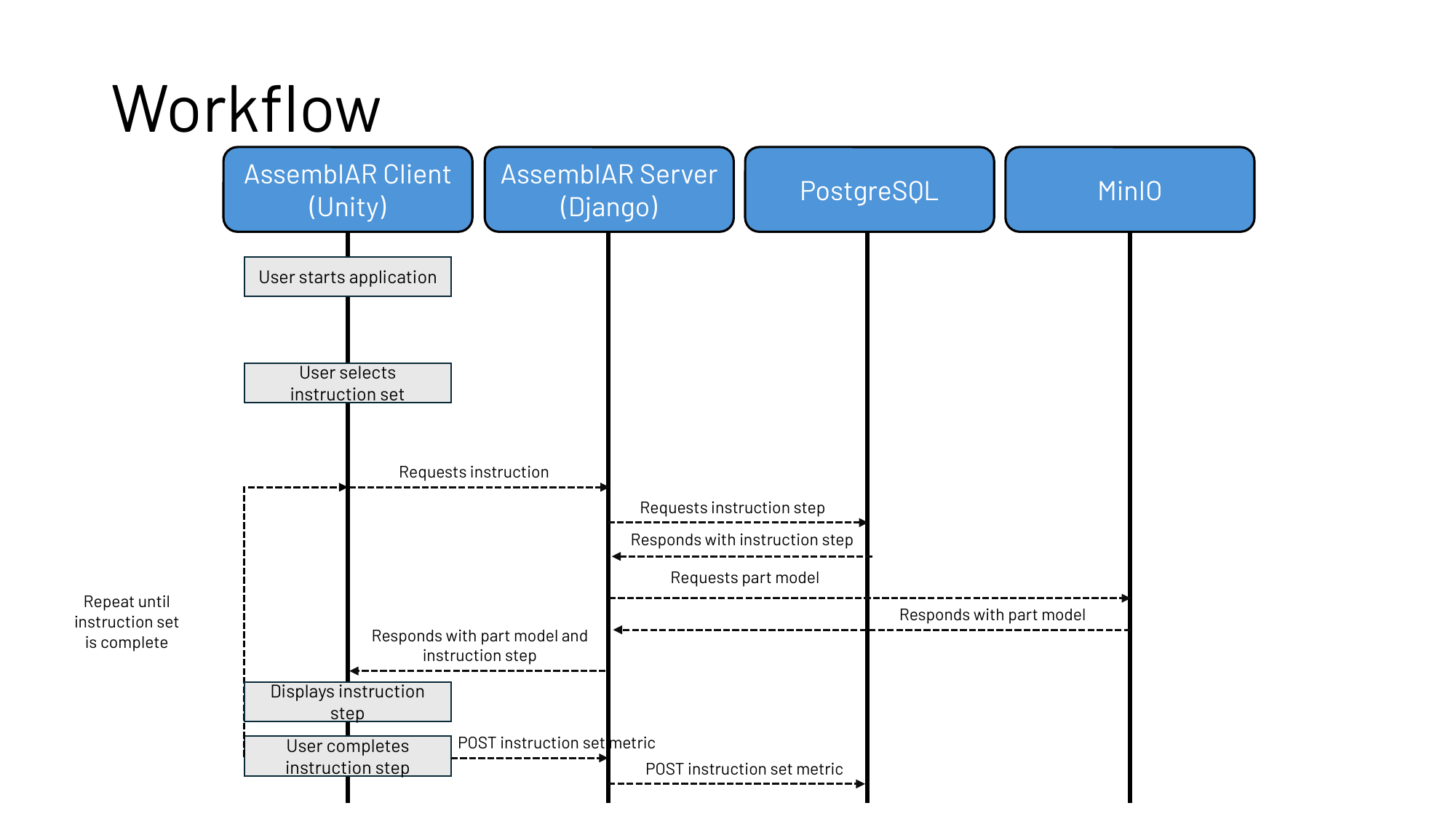

# Workflow
AssemblAR Client
(Unity)
AssemblAR Server
(Django)
PostgreSQL
MinIO
User starts application
User selects instruction set
Requests instruction
Requests instruction step
Responds with instruction step
Requests part model
Repeat until instruction set
is complete
Responds with part model
Responds with part model and instruction step
Displays instruction step
POST instruction set metric
User completes instruction step
POST instruction set metric